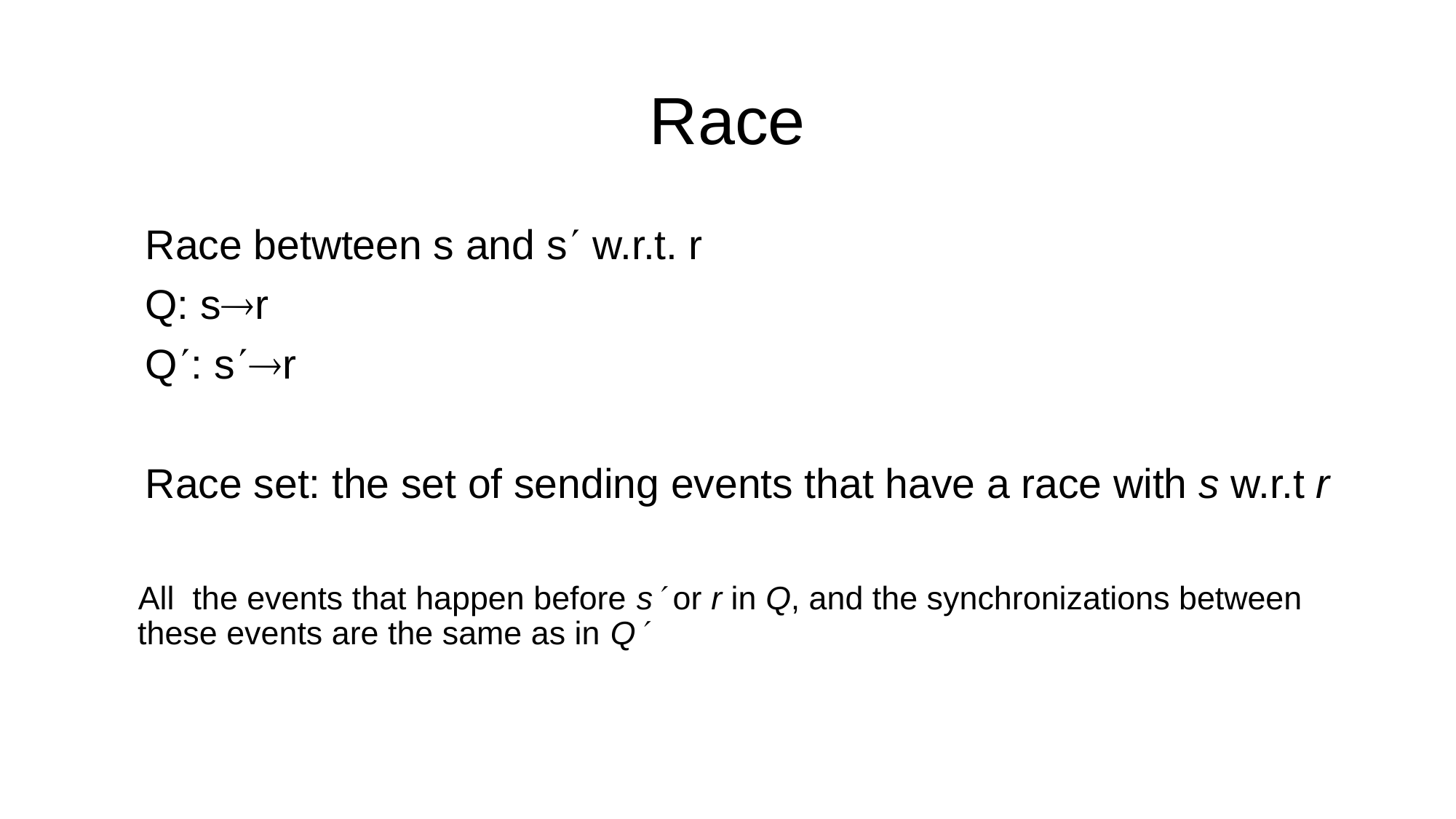

# Race
   Race betwteen s and s′ w.r.t. r
   Q: s→r
   Q′: s′→r

   Race set: the set of sending events that have a race with s w.r.t r

   All  the events that happen before s′ or r in Q, and the synchronizations between these events are the same as in Q′